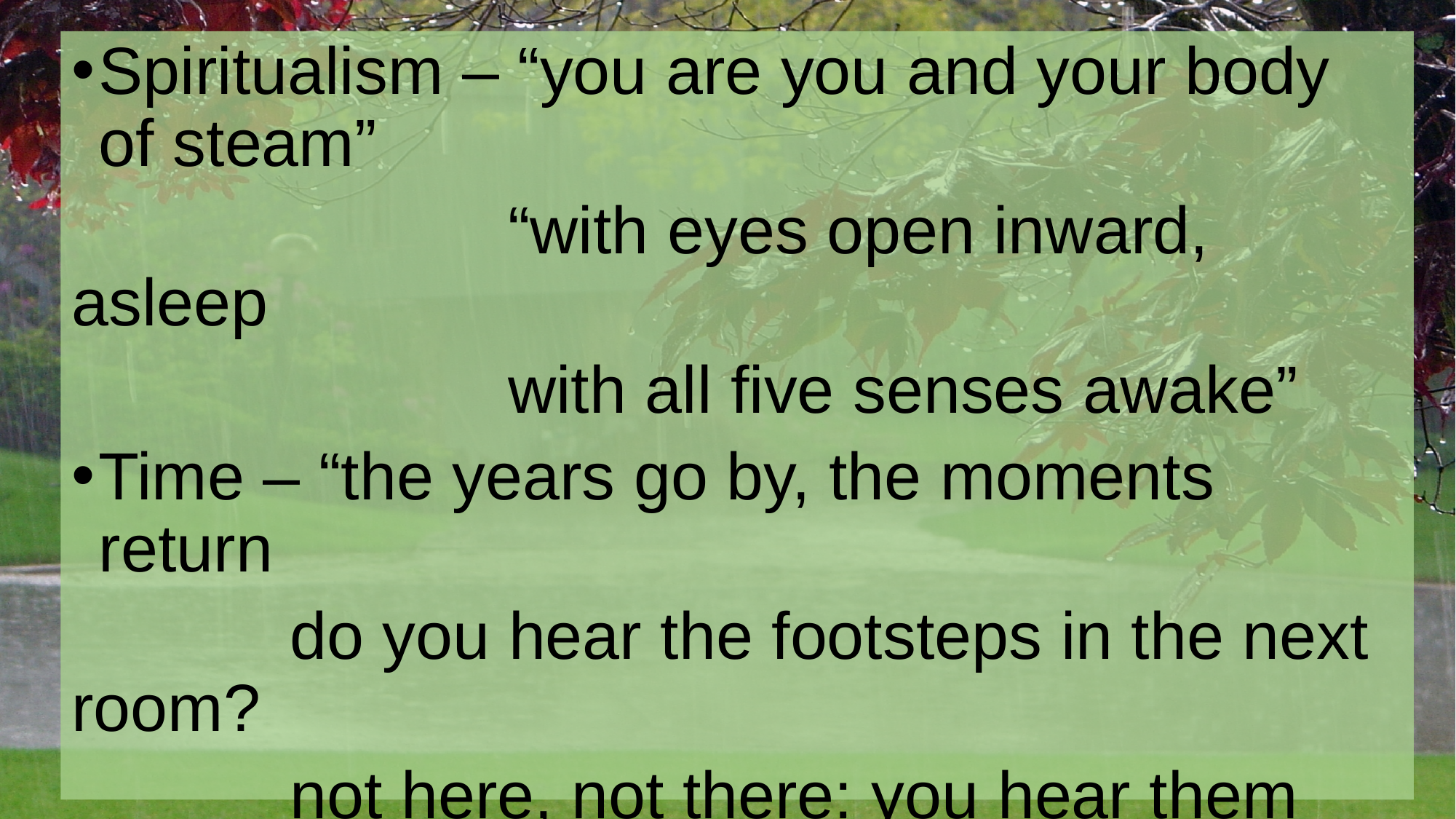

Spiritualism – “you are you and your body of steam”
				“with eyes open inward, asleep
				with all five senses awake”
Time – “the years go by, the moments return
		do you hear the footsteps in the next room?
		not here, not there: you hear them
		in another time that is now,
    		listen to the footsteps of time”